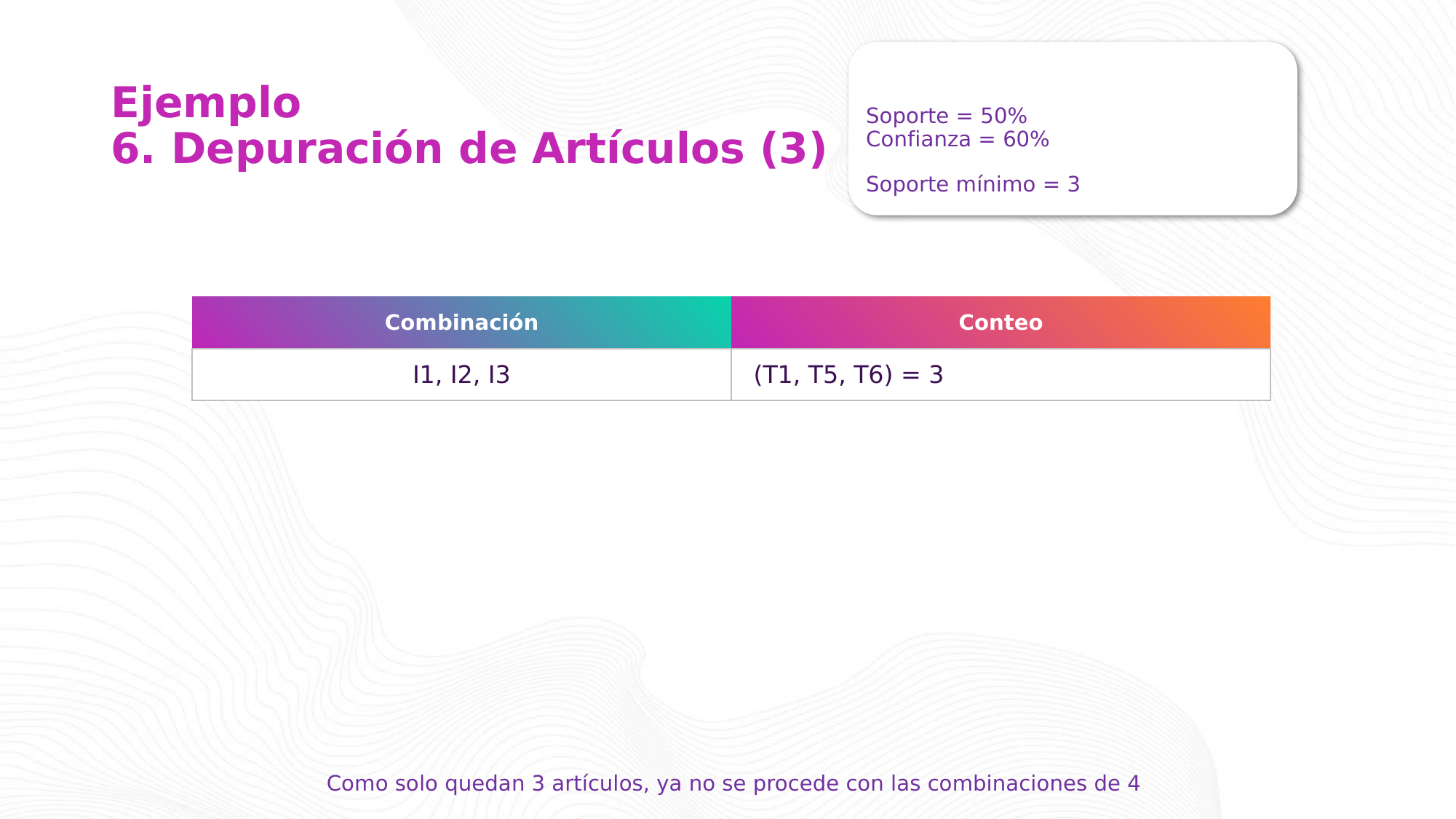

# Ejemplo 6. Depuración de Artículos (3)
Soporte = 50%
Confianza = 60%

Soporte mínimo = 3
| Combinación | Conteo |
| --- | --- |
| I1, I2, I3 | (T1, T5, T6) = 3 |
Como solo quedan 3 artículos, ya no se procede con las combinaciones de 4